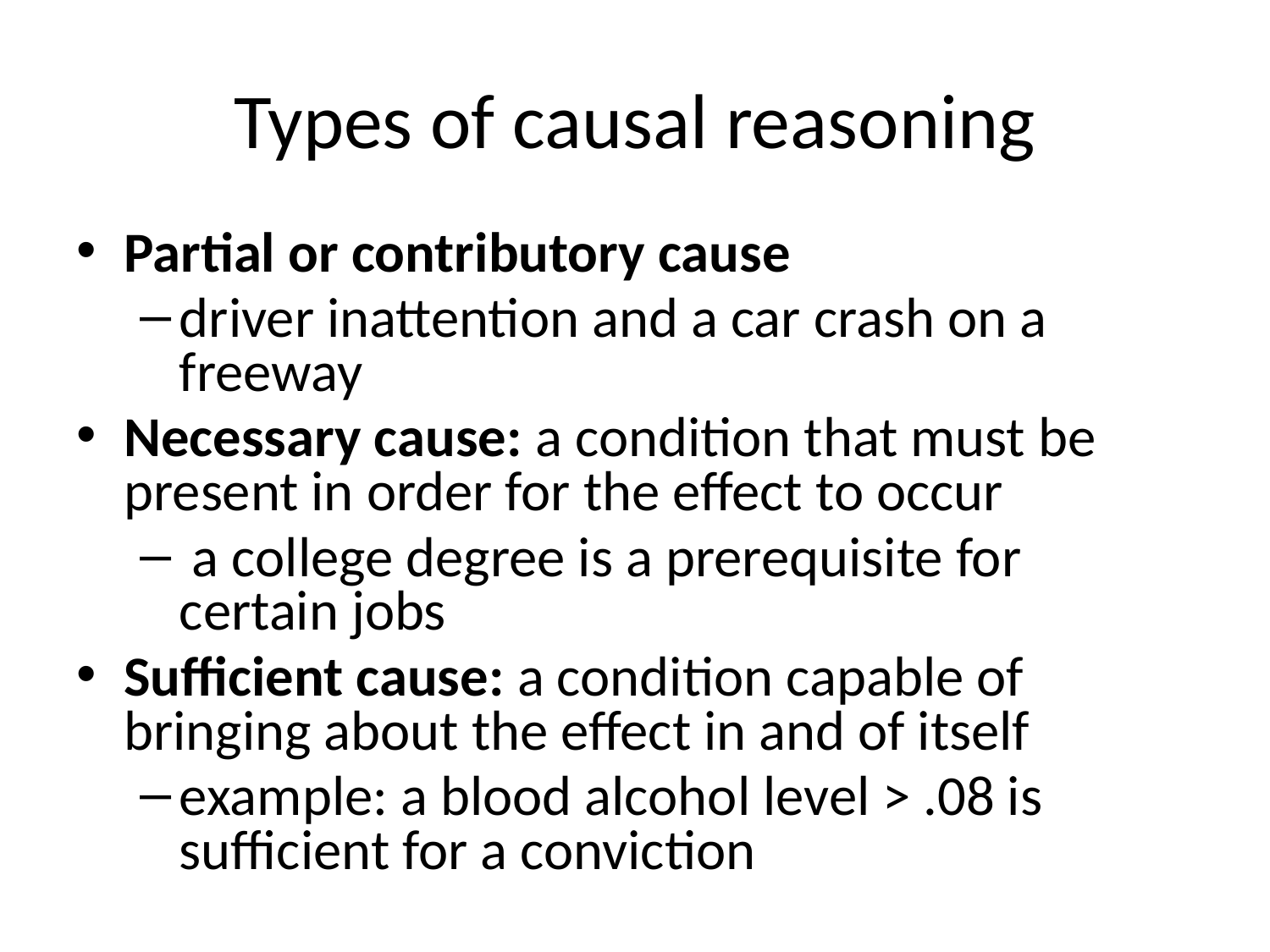

# Types of causal reasoning
Partial or contributory cause
driver inattention and a car crash on a freeway
Necessary cause: a condition that must be present in order for the effect to occur
 a college degree is a prerequisite for certain jobs
Sufficient cause: a condition capable of bringing about the effect in and of itself
example: a blood alcohol level > .08 is sufficient for a conviction